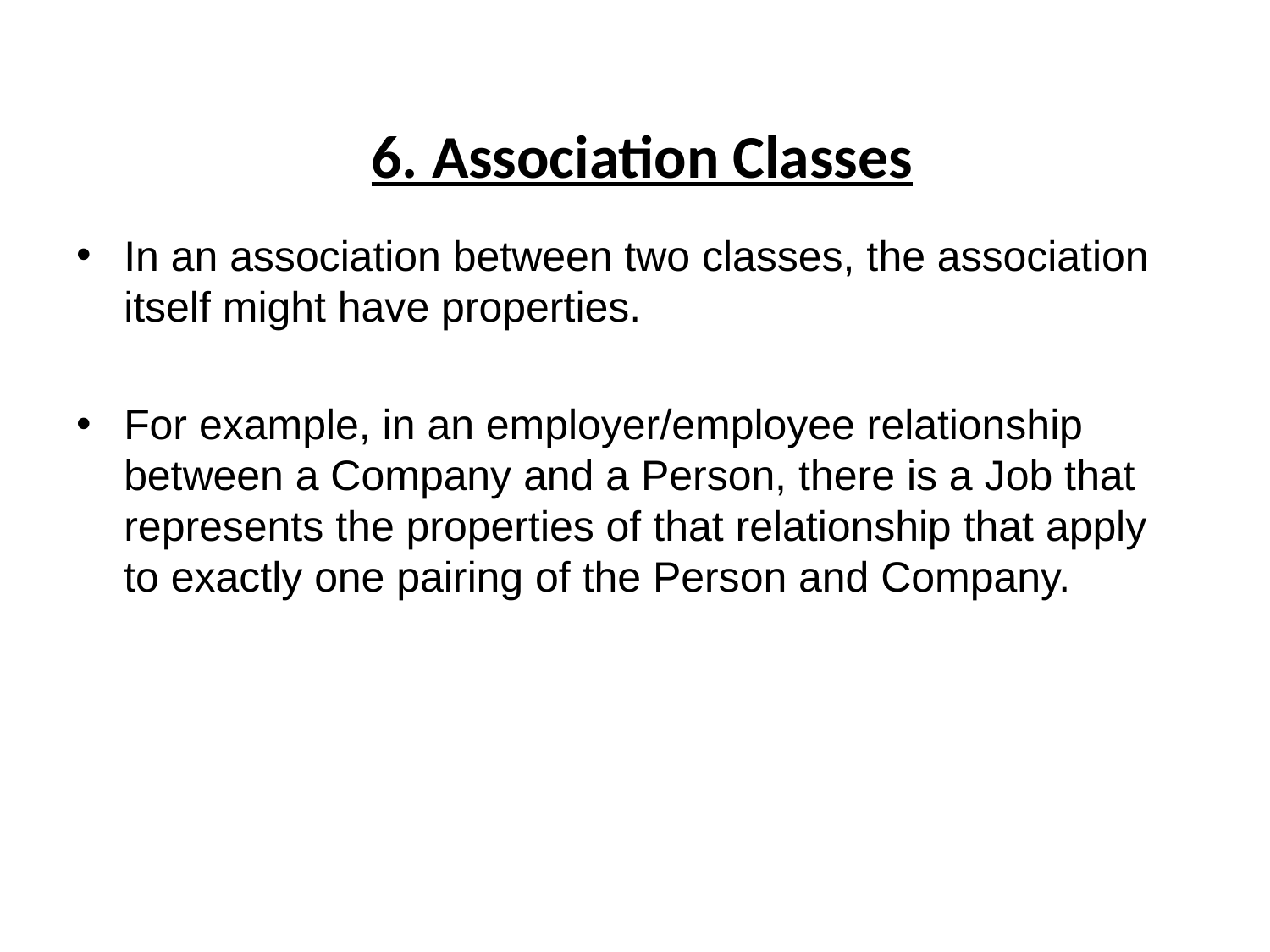

# 6. Association Classes
In an association between two classes, the association itself might have properties.

For example, in an employer/employee relationship between a Company and a Person, there is a Job that represents the properties of that relationship that apply to exactly one pairing of the Person and Company.